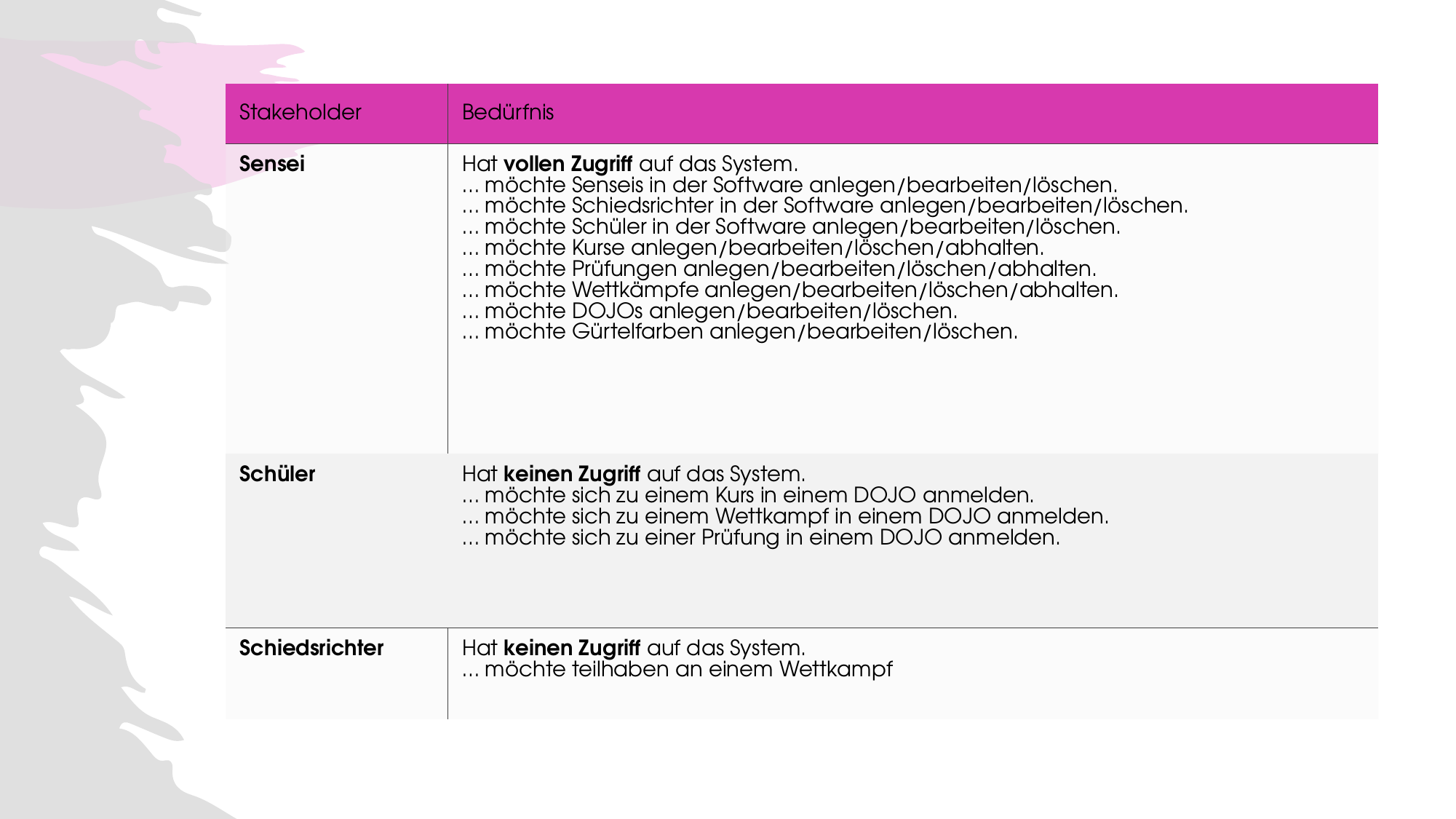

| Stakeholder | Bedürfnis |
| --- | --- |
| Sensei | Hat vollen Zugriff auf das System. … möchte Senseis in der Software anlegen/bearbeiten/löschen. … möchte Schiedsrichter in der Software anlegen/bearbeiten/löschen. … möchte Schüler in der Software anlegen/bearbeiten/löschen. … möchte Kurse anlegen/bearbeiten/löschen/abhalten. … möchte Prüfungen anlegen/bearbeiten/löschen/abhalten. … möchte Wettkämpfe anlegen/bearbeiten/löschen/abhalten. … möchte DOJOs anlegen/bearbeiten/löschen. … möchte Gürtelfarben anlegen/bearbeiten/löschen. |
| Schüler | Hat keinen Zugriff auf das System. … möchte sich zu einem Kurs in einem DOJO anmelden. … möchte sich zu einem Wettkampf in einem DOJO anmelden. … möchte sich zu einer Prüfung in einem DOJO anmelden. |
| Schiedsrichter | Hat keinen Zugriff auf das System. … möchte teilhaben an einem Wettkampf |